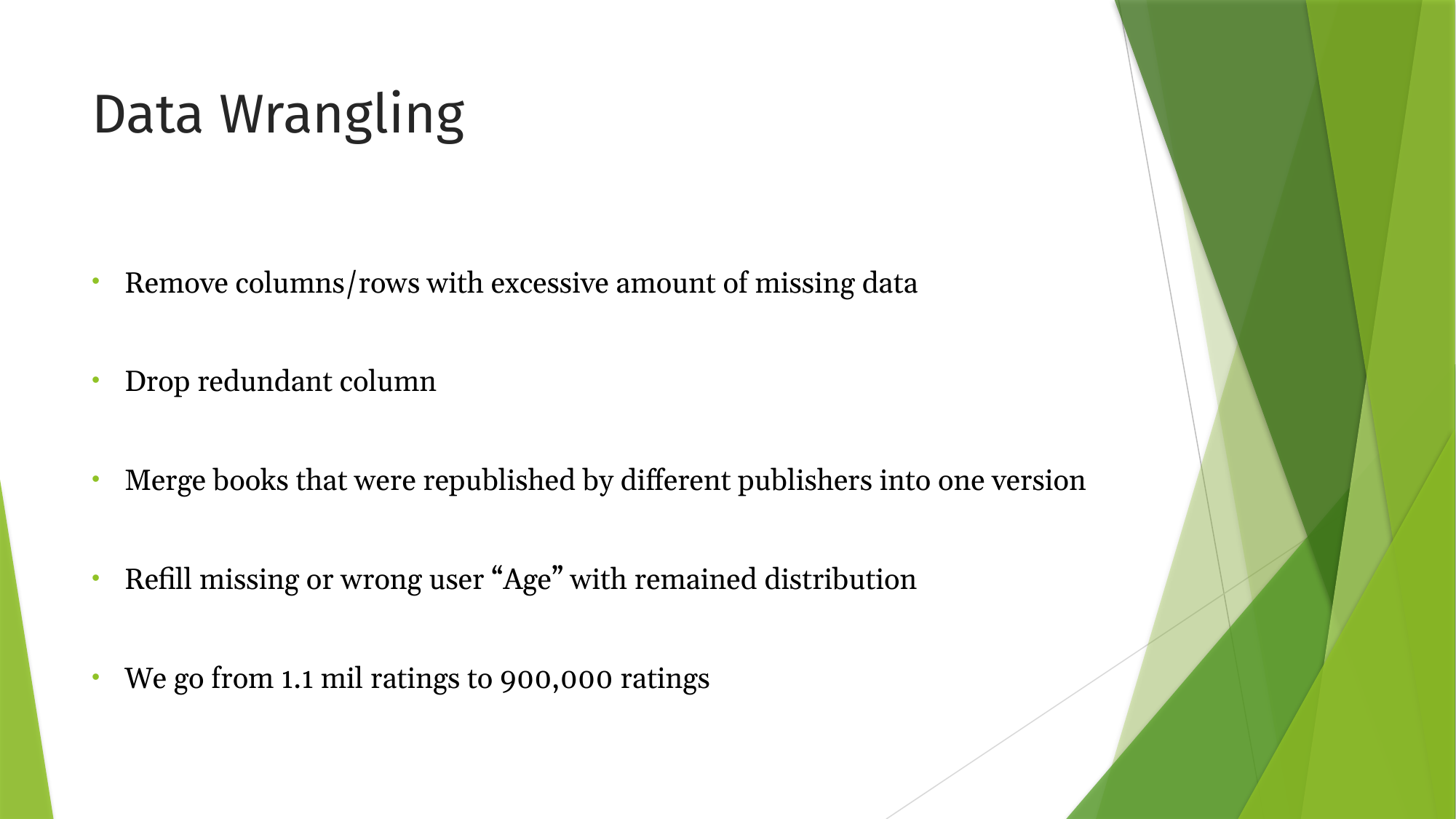

# Data Wrangling
Remove columns/rows with excessive amount of missing data

Drop redundant column

Merge books that were republished by different publishers into one version

Refill missing or wrong user “Age” with remained distribution

We go from 1.1 mil ratings to 900,000 ratings